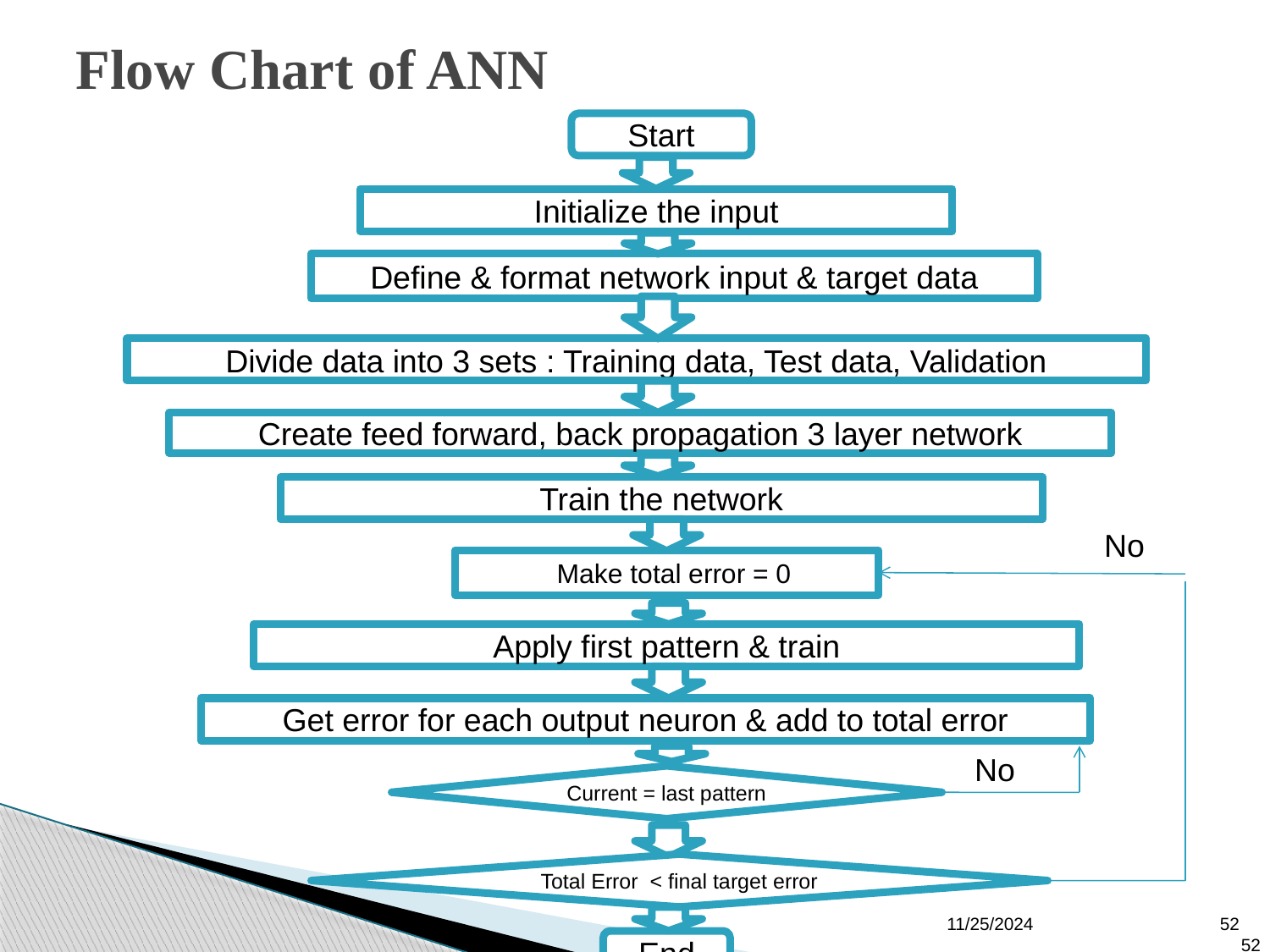

# Flow Chart of ANN
Start

Initialize the input

Define & format network input & target data

Divide data into 3 sets : Training data, Test data, Validation

Create feed forward, back propagation 3 layer network

Train the network

No
Make total error = 0

Apply first pattern & train

Get error for each output neuron & add to total error
No

Current = last pattern

Total Error  < final target error
11/25/2024
52

52
End